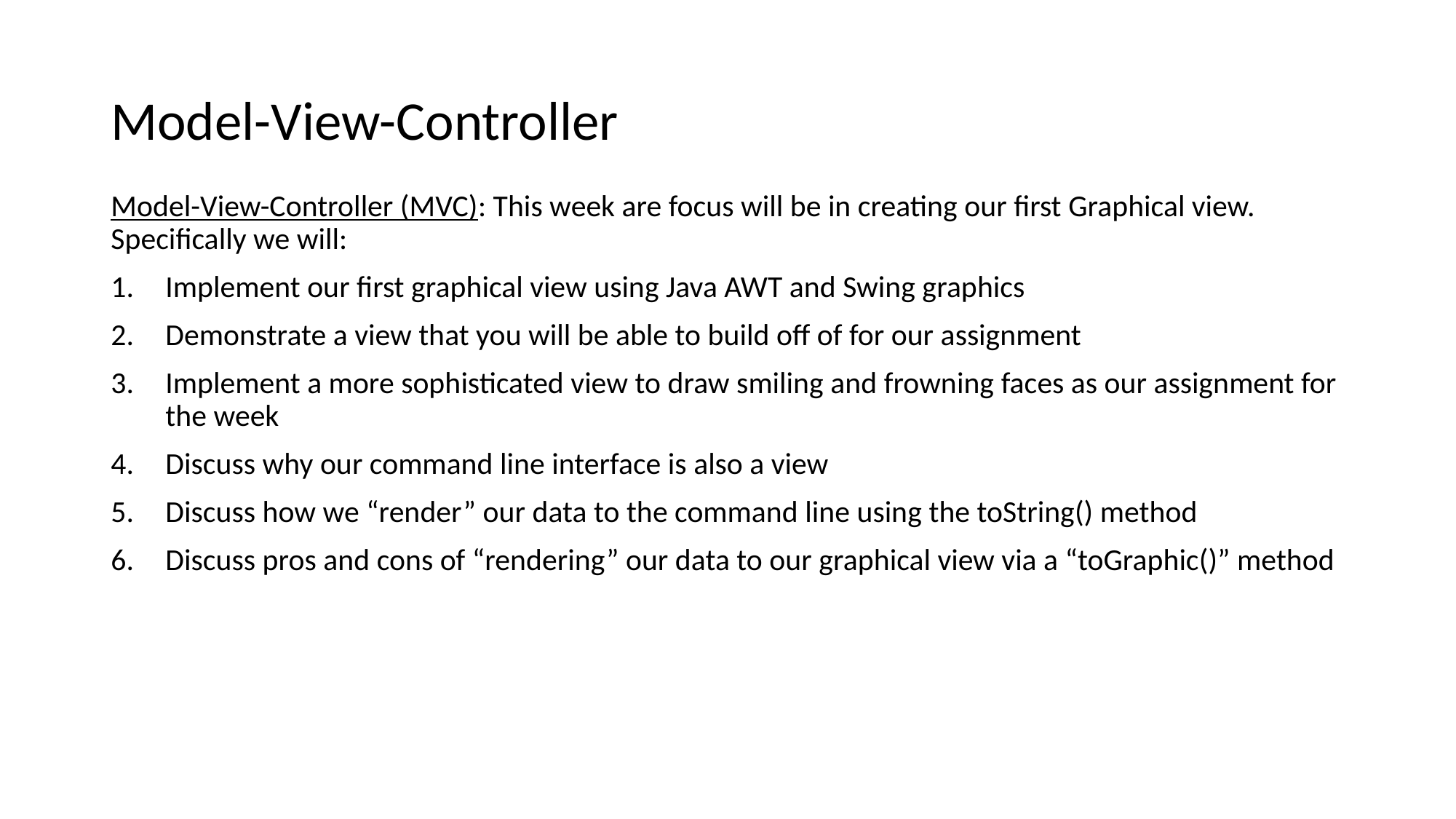

# Model-View-Controller
Model-View-Controller (MVC): This week are focus will be in creating our first Graphical view. Specifically we will:
Implement our first graphical view using Java AWT and Swing graphics
Demonstrate a view that you will be able to build off of for our assignment
Implement a more sophisticated view to draw smiling and frowning faces as our assignment for the week
Discuss why our command line interface is also a view
Discuss how we “render” our data to the command line using the toString() method
Discuss pros and cons of “rendering” our data to our graphical view via a “toGraphic()” method